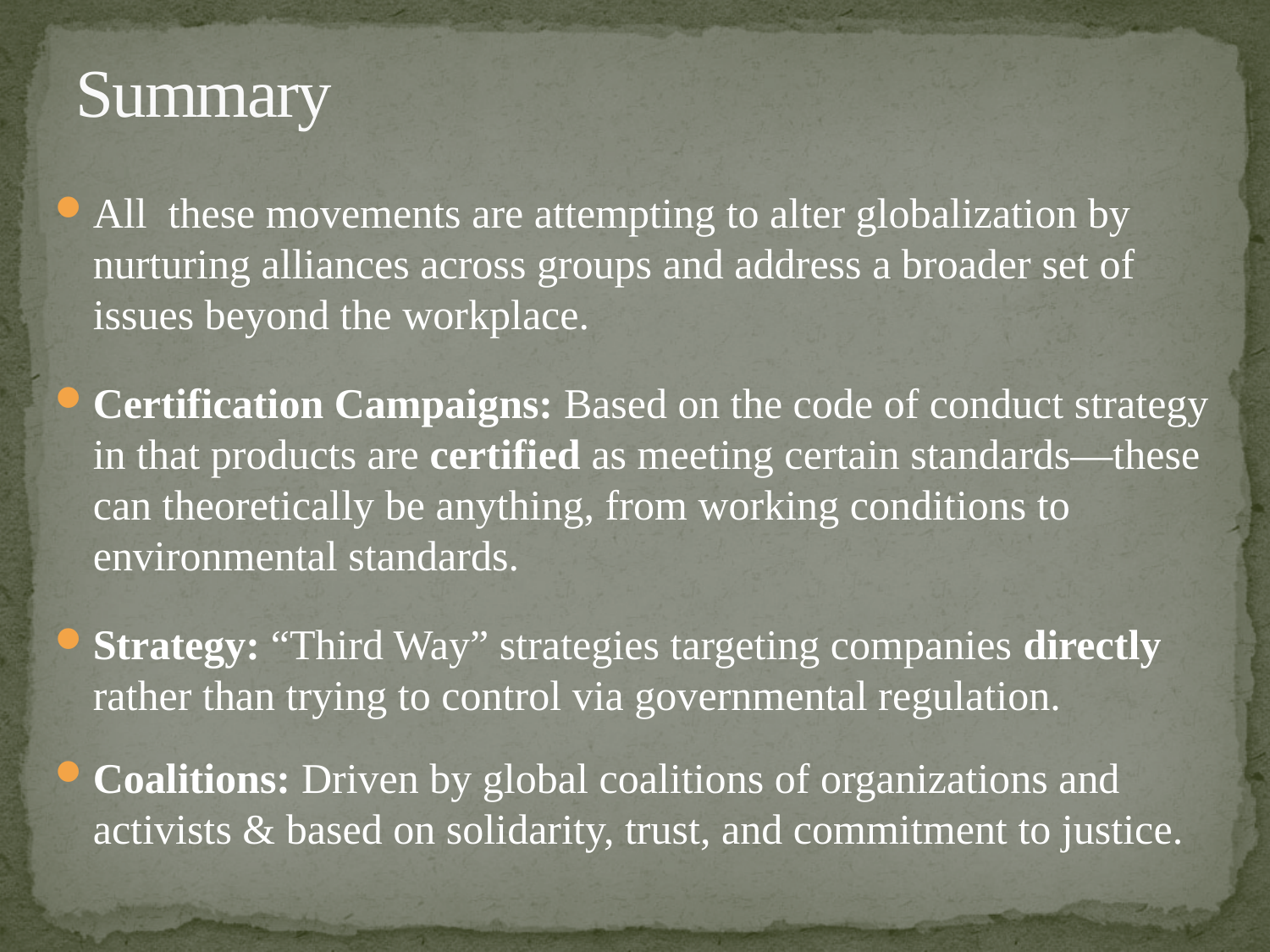

# Summary
All  these movements are attempting to alter globalization by nurturing alliances across groups and address a broader set of issues beyond the workplace.

Certification Campaigns: Based on the code of conduct strategy in that products are certified as meeting certain standards—these can theoretically be anything, from working conditions to environmental standards.

Strategy: “Third Way” strategies targeting companies directly rather than trying to control via governmental regulation.

Coalitions: Driven by global coalitions of organizations and activists & based on solidarity, trust, and commitment to justice.